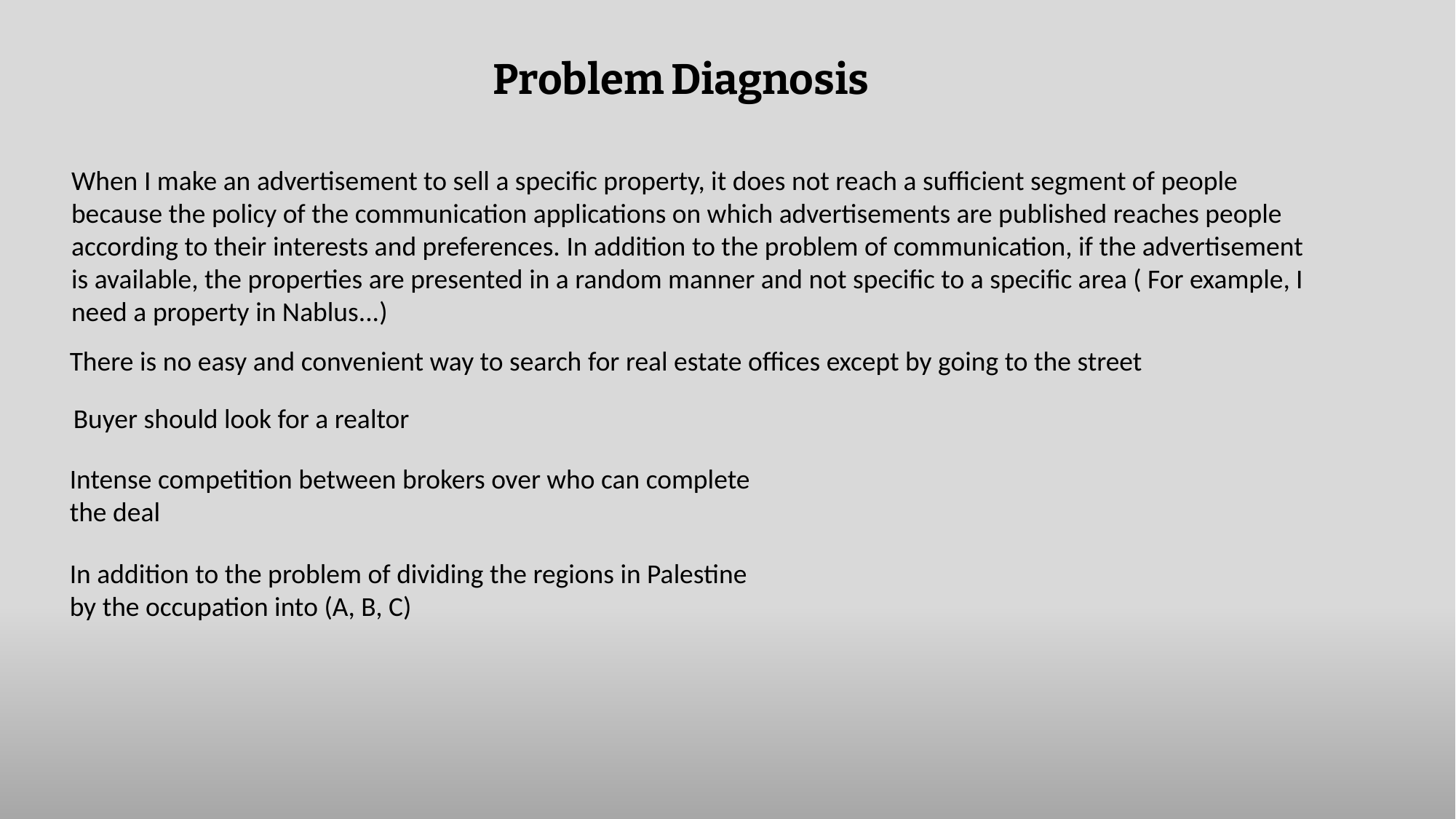

Problem Diagnosis
When I make an advertisement to sell a specific property, it does not reach a sufficient segment of people because the policy of the communication applications on which advertisements are published reaches people according to their interests and preferences. In addition to the problem of communication, if the advertisement is available, the properties are presented in a random manner and not specific to a specific area ( For example, I need a property in Nablus...)
There is no easy and convenient way to search for real estate offices except by going to the street
Buyer should look for a realtor
Intense competition between brokers over who can complete the deal
In addition to the problem of dividing the regions in Palestine by the occupation into (A, B, C)